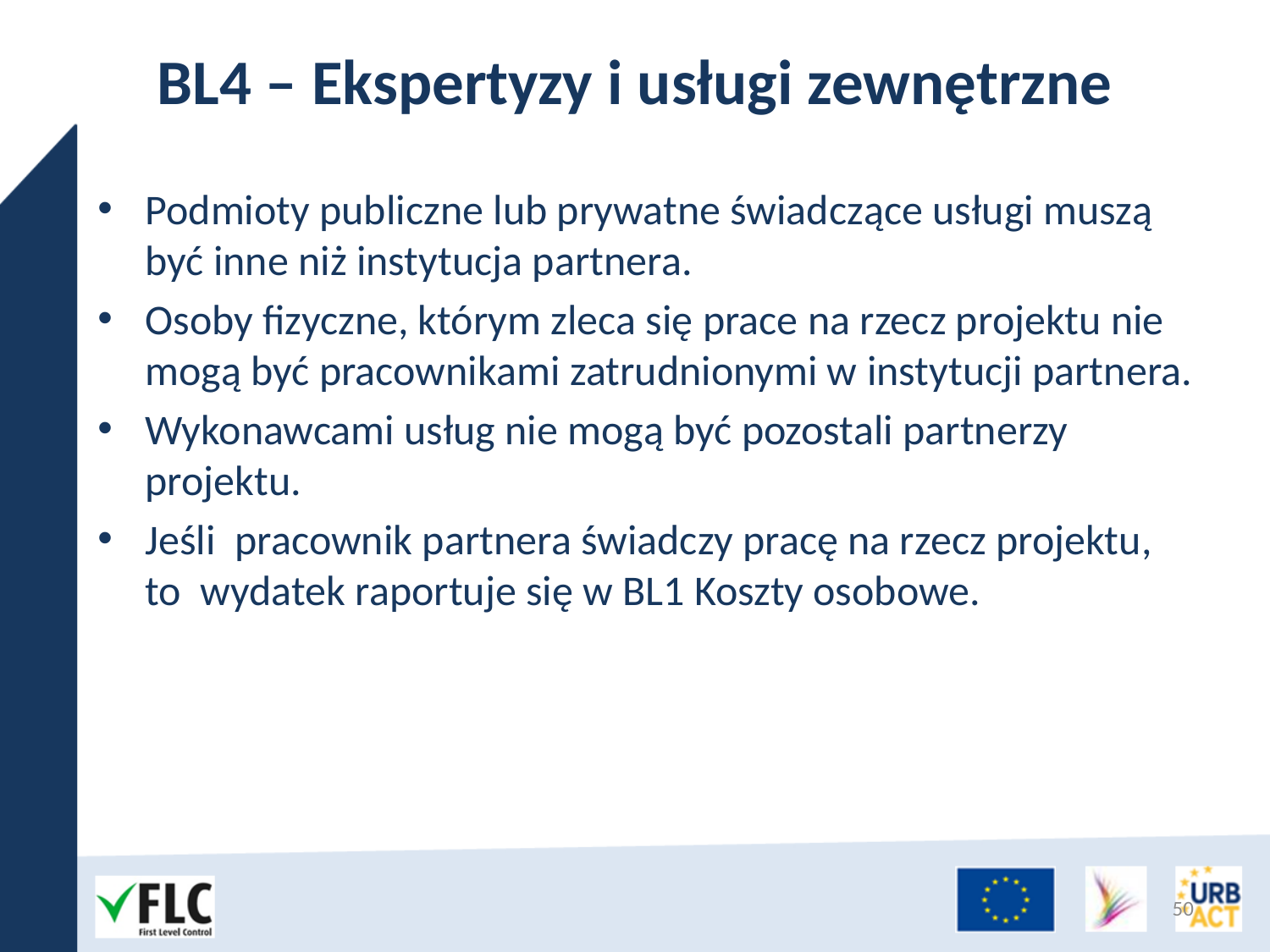

# BL4 – Ekspertyzy i usługi zewnętrzne
Podmioty publiczne lub prywatne świadczące usługi muszą być inne niż instytucja partnera.
Osoby fizyczne, którym zleca się prace na rzecz projektu nie mogą być pracownikami zatrudnionymi w instytucji partnera.
Wykonawcami usług nie mogą być pozostali partnerzy projektu.
Jeśli  pracownik partnera świadczy pracę na rzecz projektu, to  wydatek raportuje się w BL1 Koszty osobowe.

50